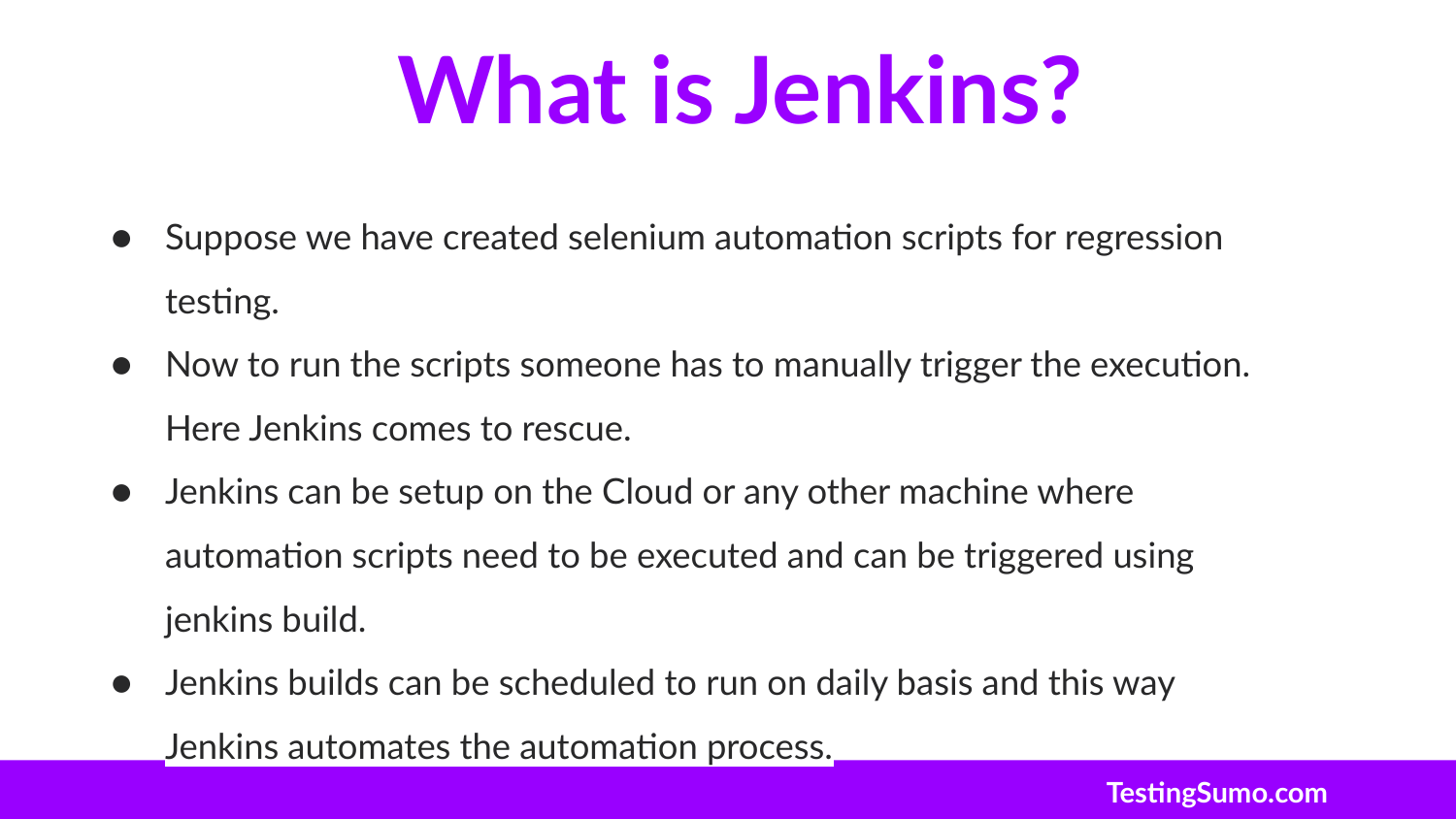

# What is Jenkins?
Suppose we have created selenium automation scripts for regression testing.
Now to run the scripts someone has to manually trigger the execution. Here Jenkins comes to rescue.
Jenkins can be setup on the Cloud or any other machine where automation scripts need to be executed and can be triggered using jenkins build.
Jenkins builds can be scheduled to run on daily basis and this way Jenkins automates the automation process.